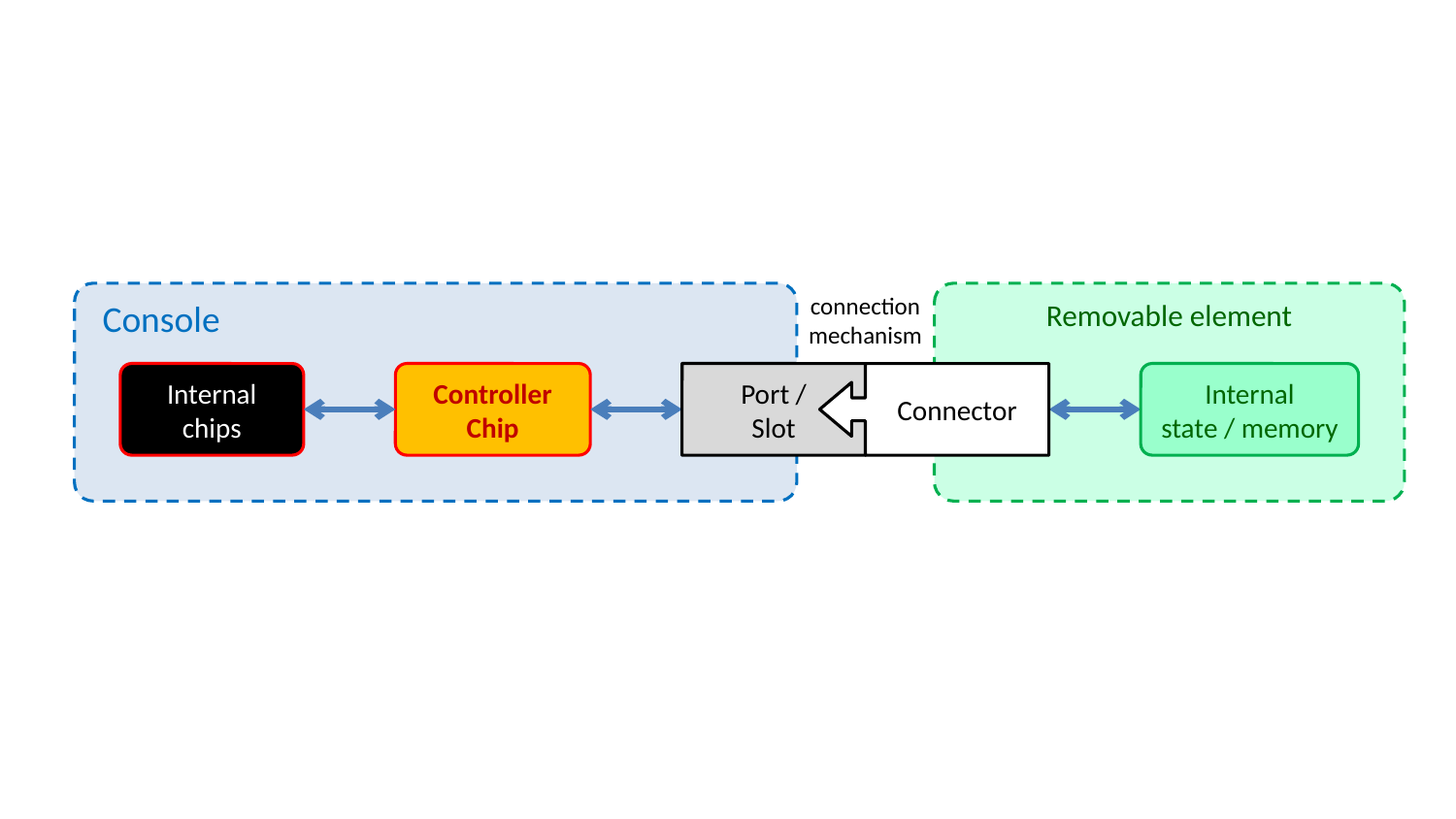

Console
connection mechanism
Removable element
Internal chips
Controller Chip
Port /
Slot
Connector
Internal
state / memory